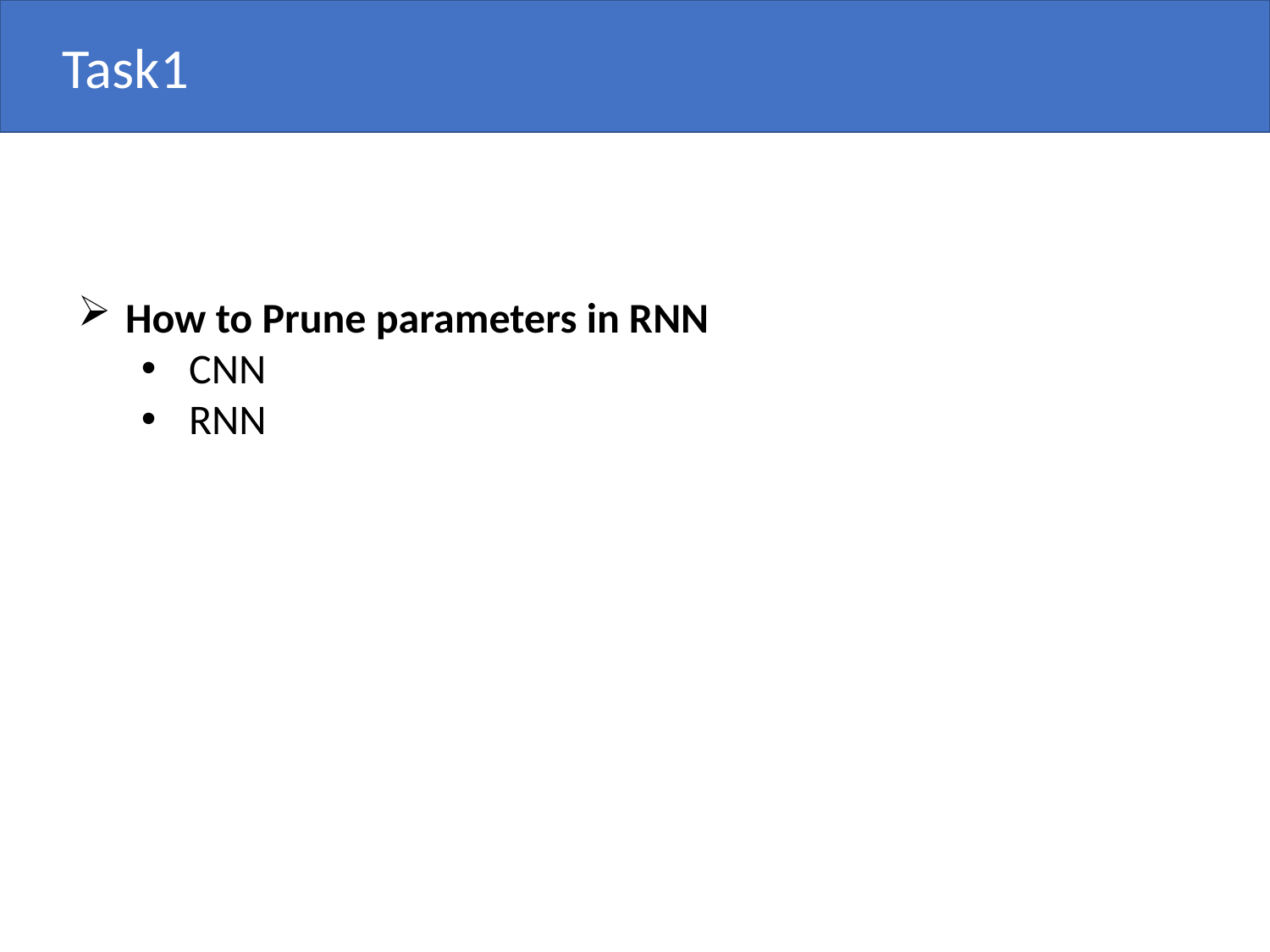

Task1
How to Prune parameters in RNN
CNN
RNN